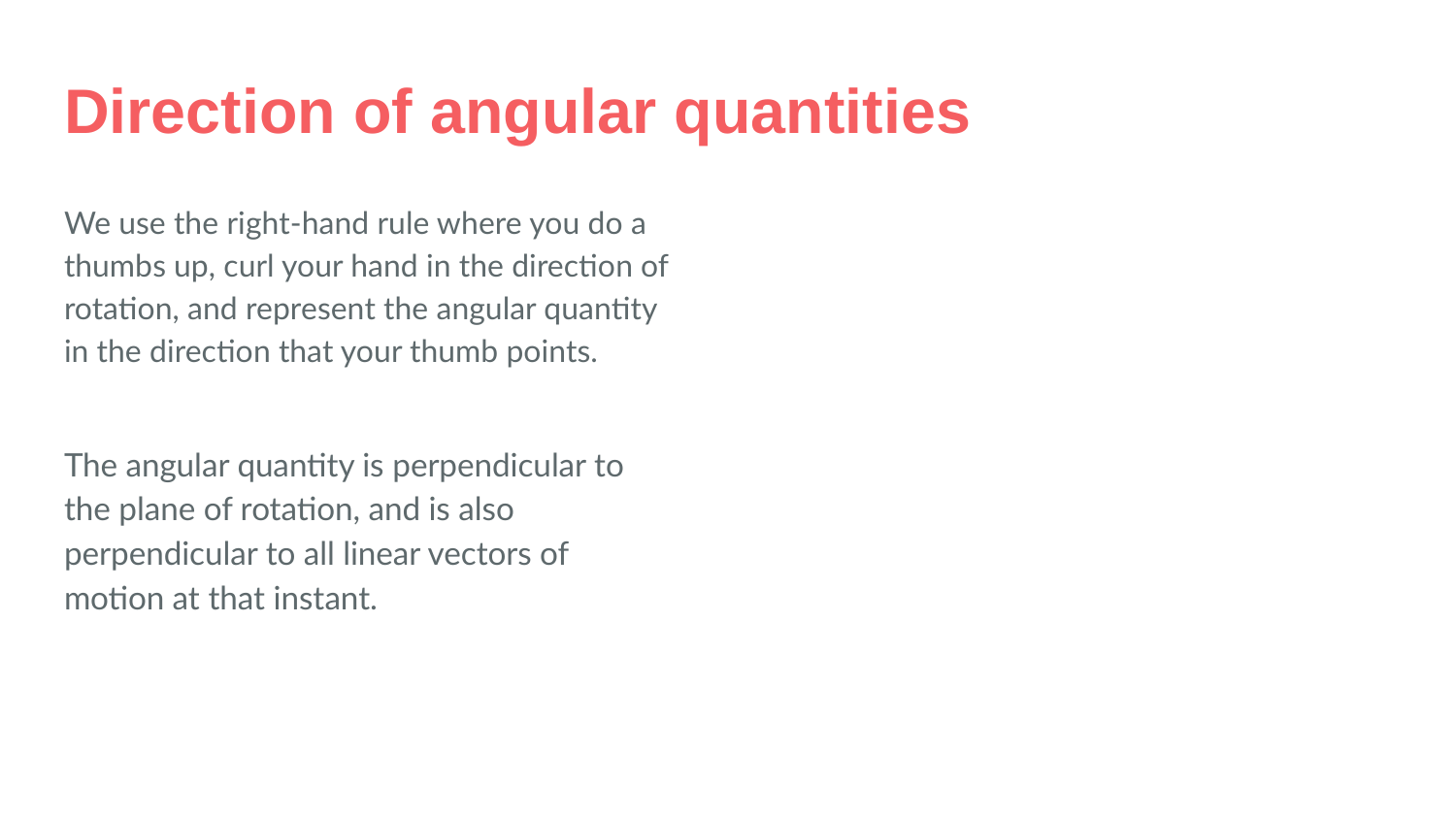

# Direction of angular quantities
We use the right-hand rule where you do a thumbs up, curl your hand in the direction of rotation, and represent the angular quantity in the direction that your thumb points.

The angular quantity is perpendicular to the plane of rotation, and is also perpendicular to all linear vectors of motion at that instant.